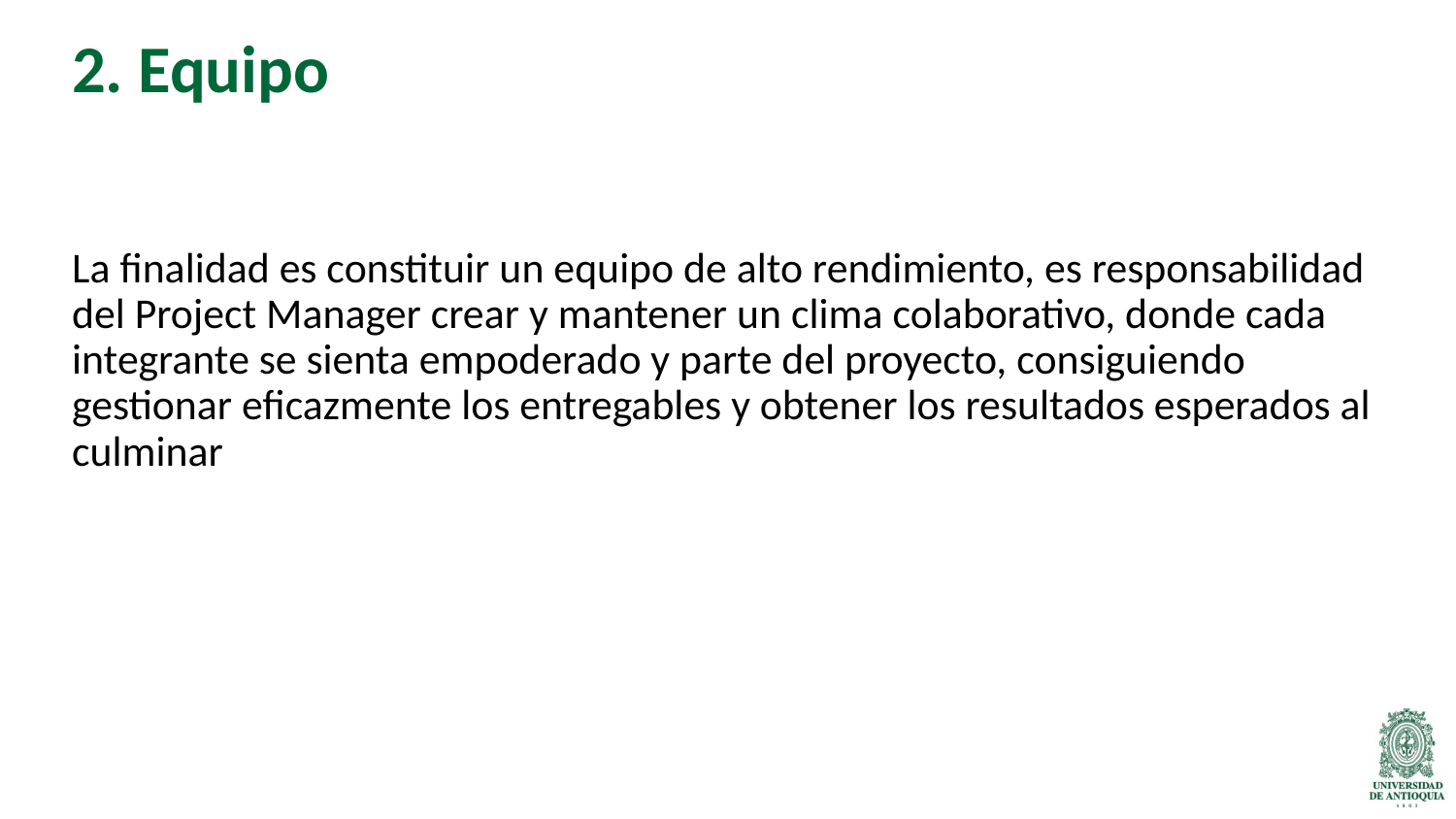

# 2. Equipo
La finalidad es constituir un equipo de alto rendimiento, es responsabilidad del Project Manager crear y mantener un clima colaborativo, donde cada integrante se sienta empoderado y parte del proyecto, consiguiendo gestionar eficazmente los entregables y obtener los resultados esperados al culminar